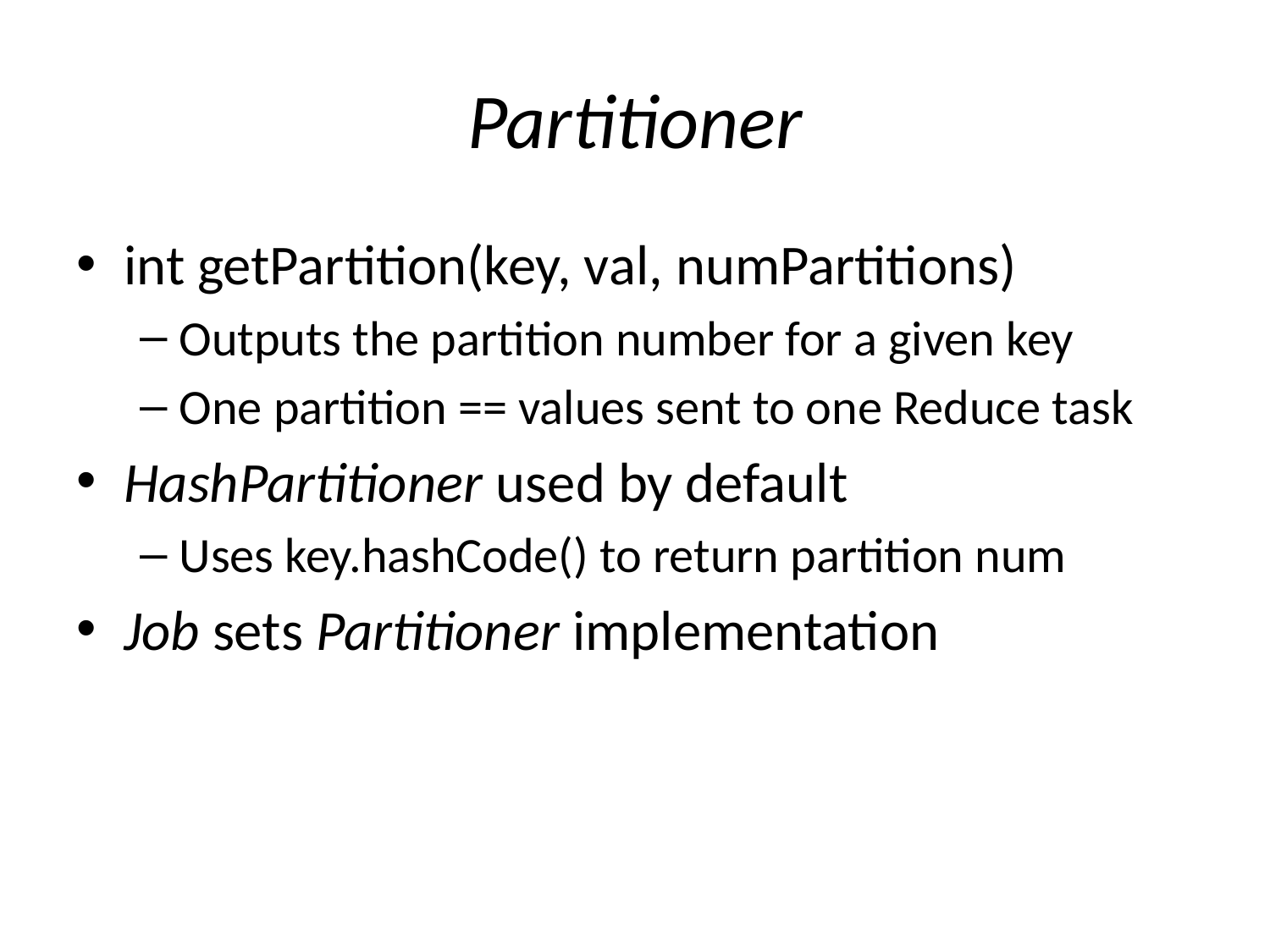

# Partitioner
int getPartition(key, val, numPartitions)
Outputs the partition number for a given key
One partition == values sent to one Reduce task
HashPartitioner used by default
Uses key.hashCode() to return partition num
Job sets Partitioner implementation